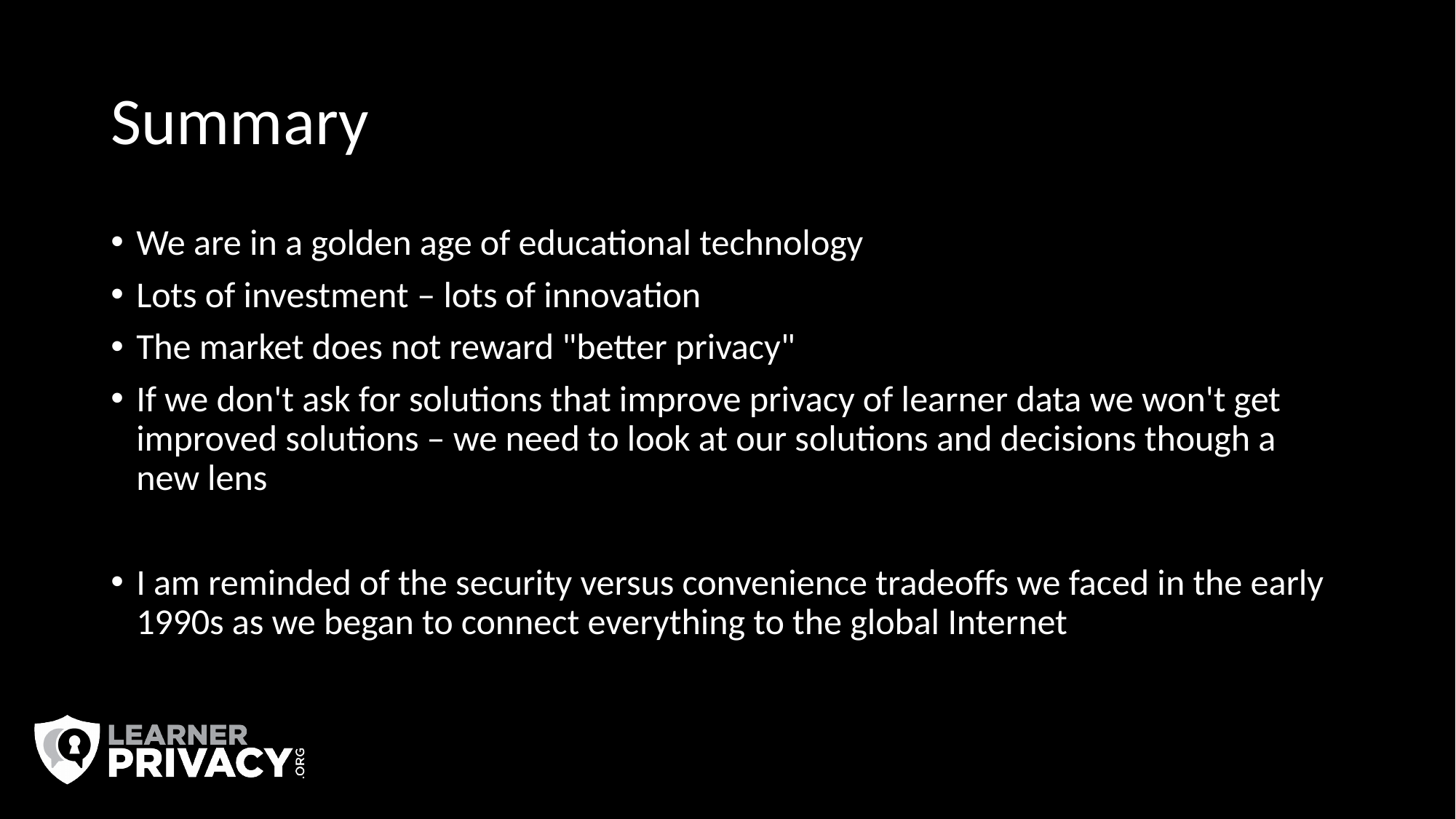

# Summary
We are in a golden age of educational technology
Lots of investment – lots of innovation
The market does not reward "better privacy"
If we don't ask for solutions that improve privacy of learner data we won't get improved solutions – we need to look at our solutions and decisions though a new lens

I am reminded of the security versus convenience tradeoffs we faced in the early 1990s as we began to connect everything to the global Internet